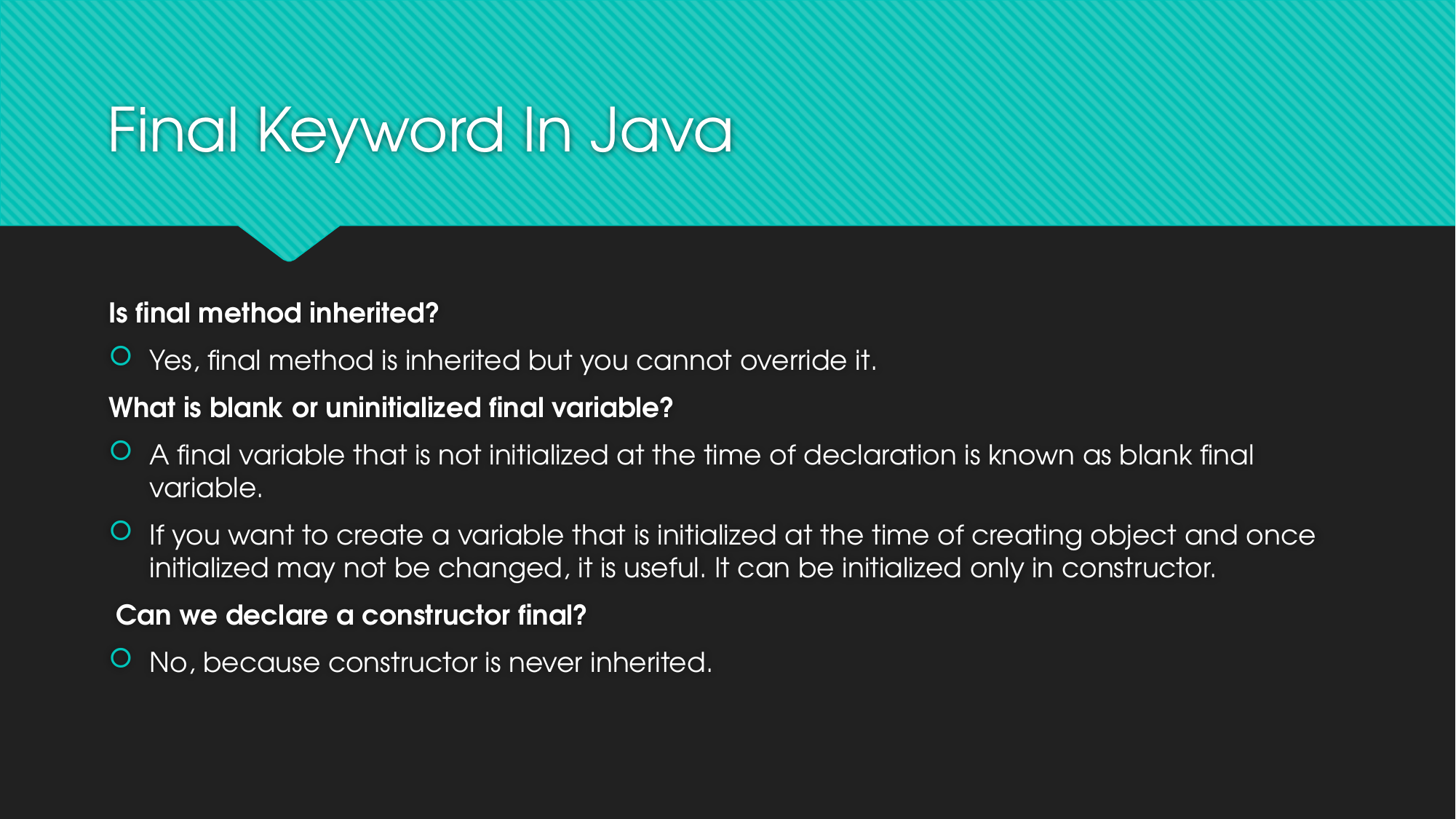

# Final Keyword In Java
Is final method inherited?
Yes, final method is inherited but you cannot override it.
What is blank or uninitialized final variable?
A final variable that is not initialized at the time of declaration is known as blank final variable.
If you want to create a variable that is initialized at the time of creating object and once initialized may not be changed, it is useful. It can be initialized only in constructor.
 Can we declare a constructor final?
No, because constructor is never inherited.